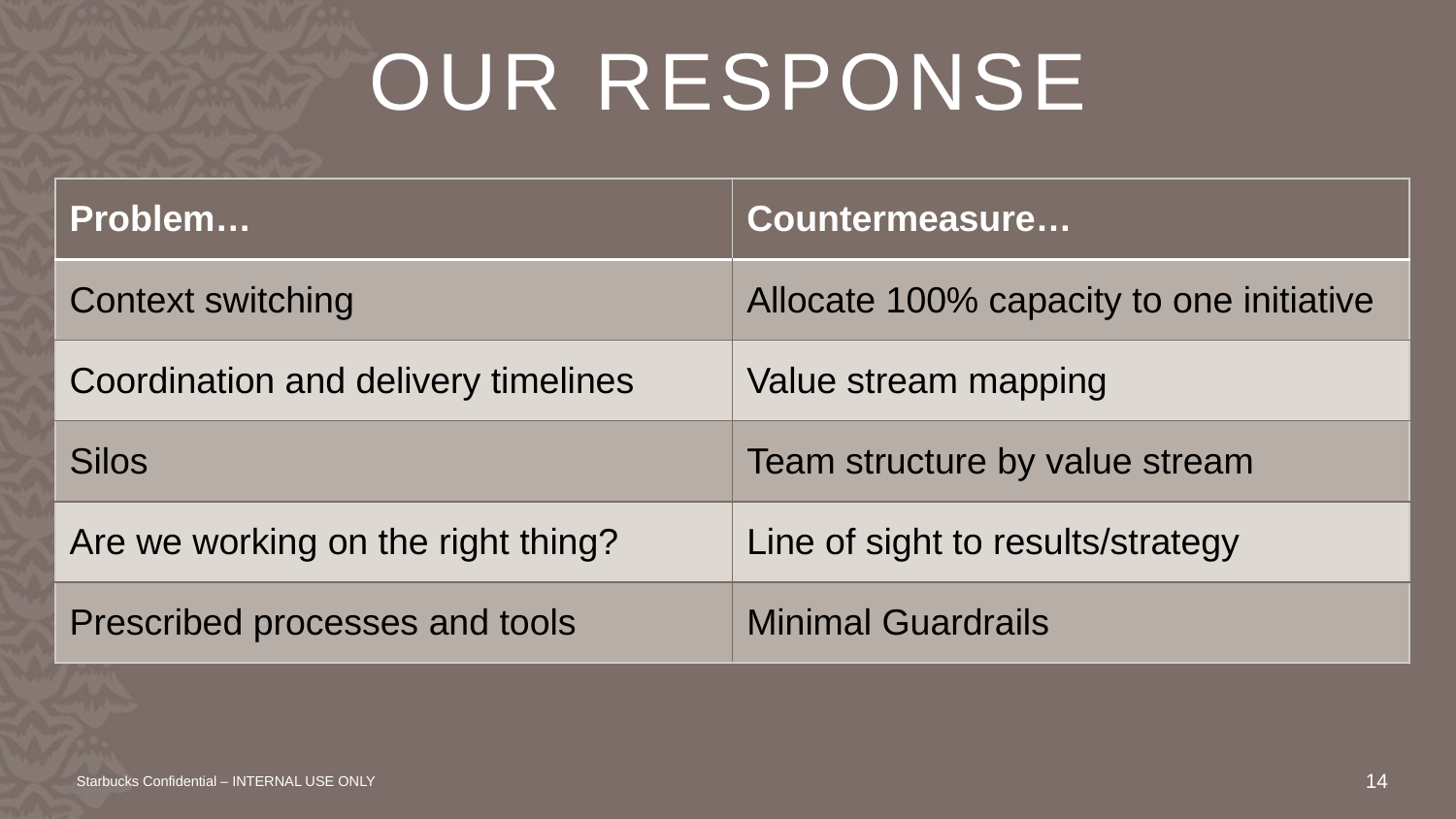

# Our response
| Problem… | Countermeasure… |
| --- | --- |
| Context switching | Allocate 100% capacity to one initiative |
| Coordination and delivery timelines | Value stream mapping |
| Silos | Team structure by value stream |
| Are we working on the right thing? | Line of sight to results/strategy |
| Prescribed processes and tools | Minimal Guardrails |

Starbucks Confidential – INTERNAL USE ONLY
14